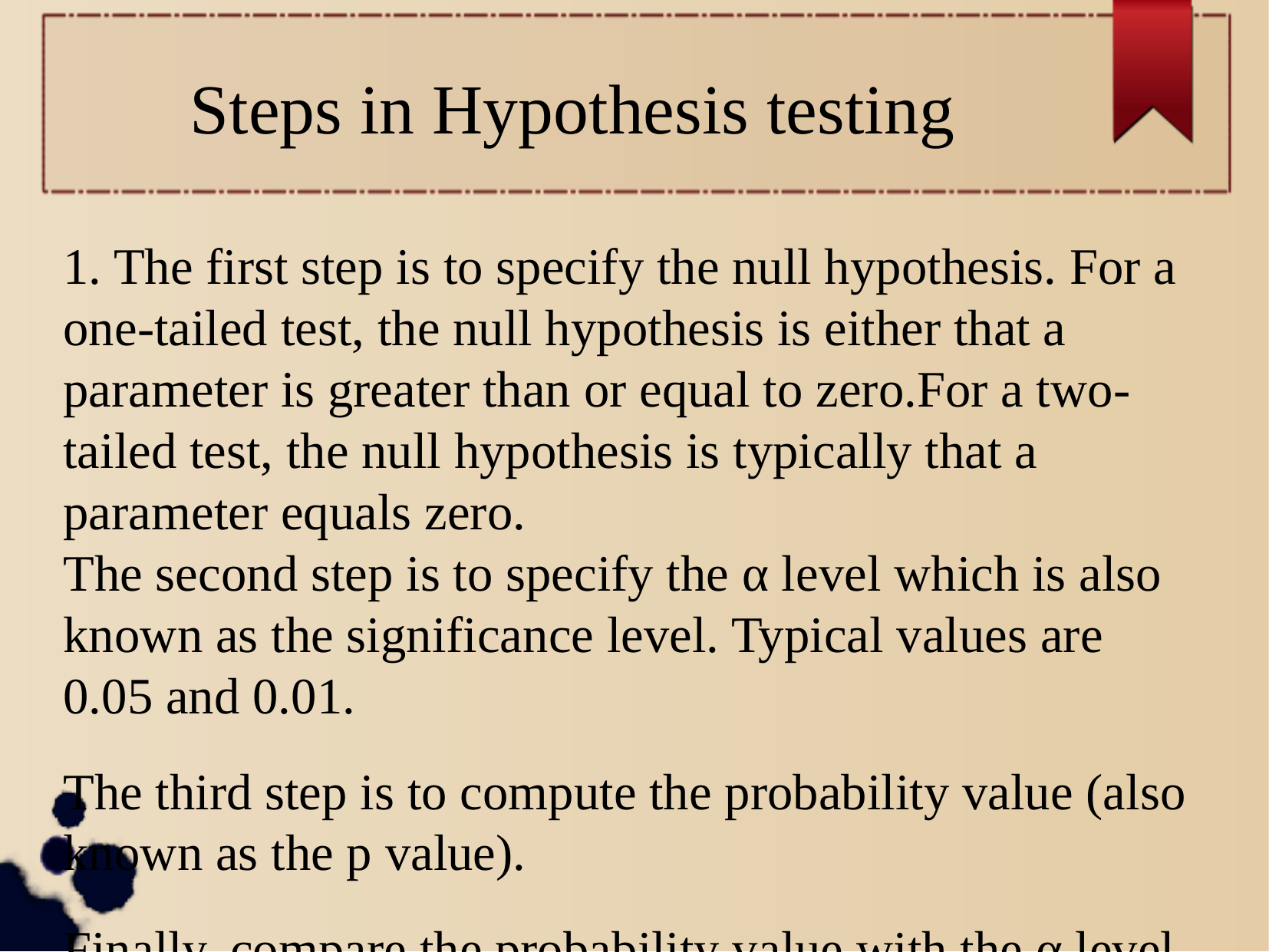

Steps in Hypothesis testing
1. The first step is to specify the null hypothesis. For a one-tailed test, the null hypothesis is either that a parameter is greater than or equal to zero.For a two-tailed test, the null hypothesis is typically that a parameter equals zero.
The second step is to specify the α level which is also known as the significance level. Typical values are 0.05 and 0.01.

The third step is to compute the probability value (also known as the p value).

Finally, compare the probability value with the α level. If the probability value is lower then you reject the null hypothesis. Keep in mind that rejecting the null hypothesis is not an all-or-none decision. The lower the probability value, the more confidence you can have that the null hypothesis is false. However, if your probability value is higher than the conventional α level of 0.05, most scientists will consider your findings inconclusive.